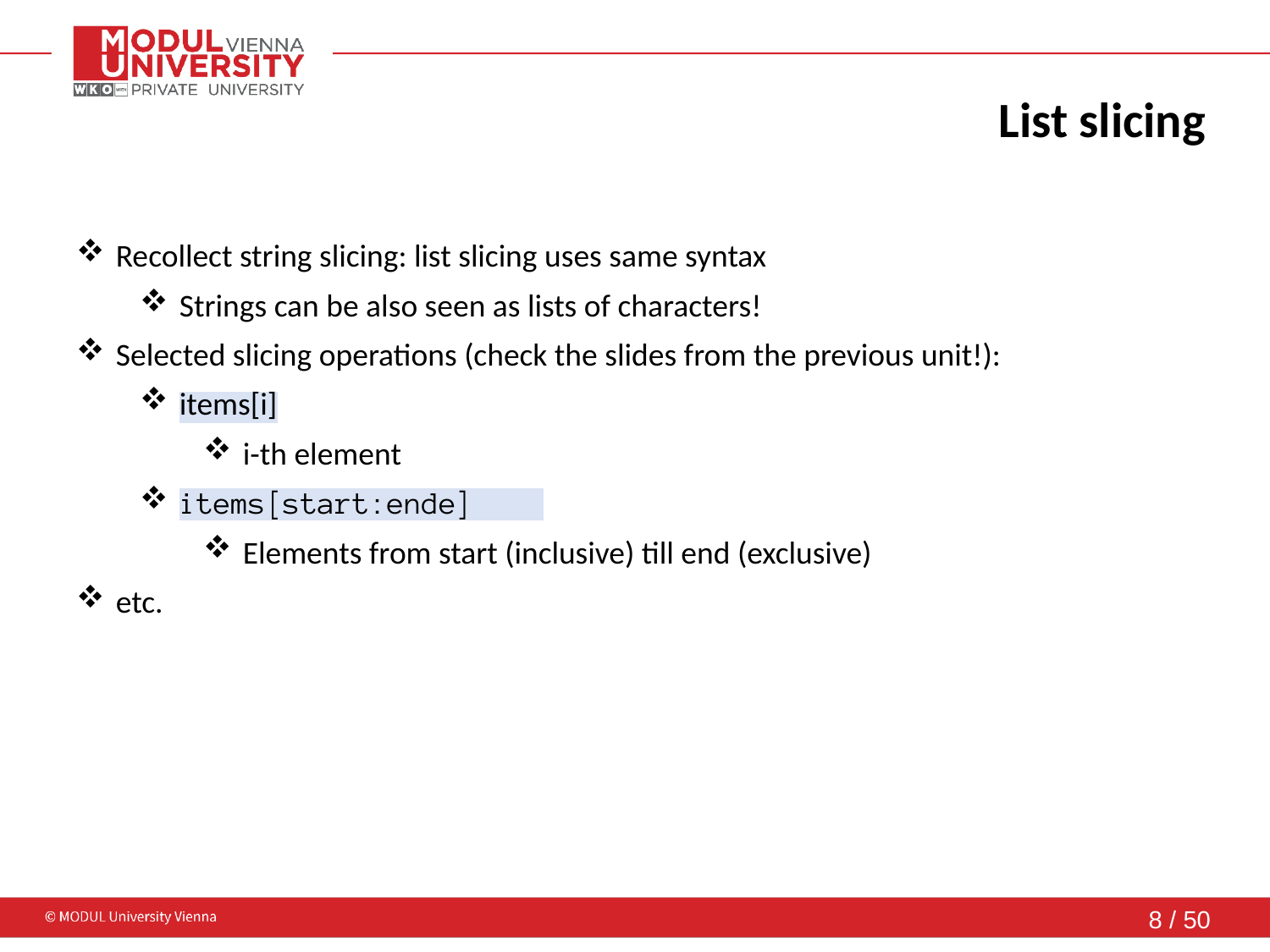

# List slicing
Recollect string slicing: list slicing uses same syntax
Strings can be also seen as lists of characters!
Selected slicing operations (check the slides from the previous unit!):
items[i]
i-th element
items[start:ende]
Elements from start (inclusive) till end (exclusive)
etc.